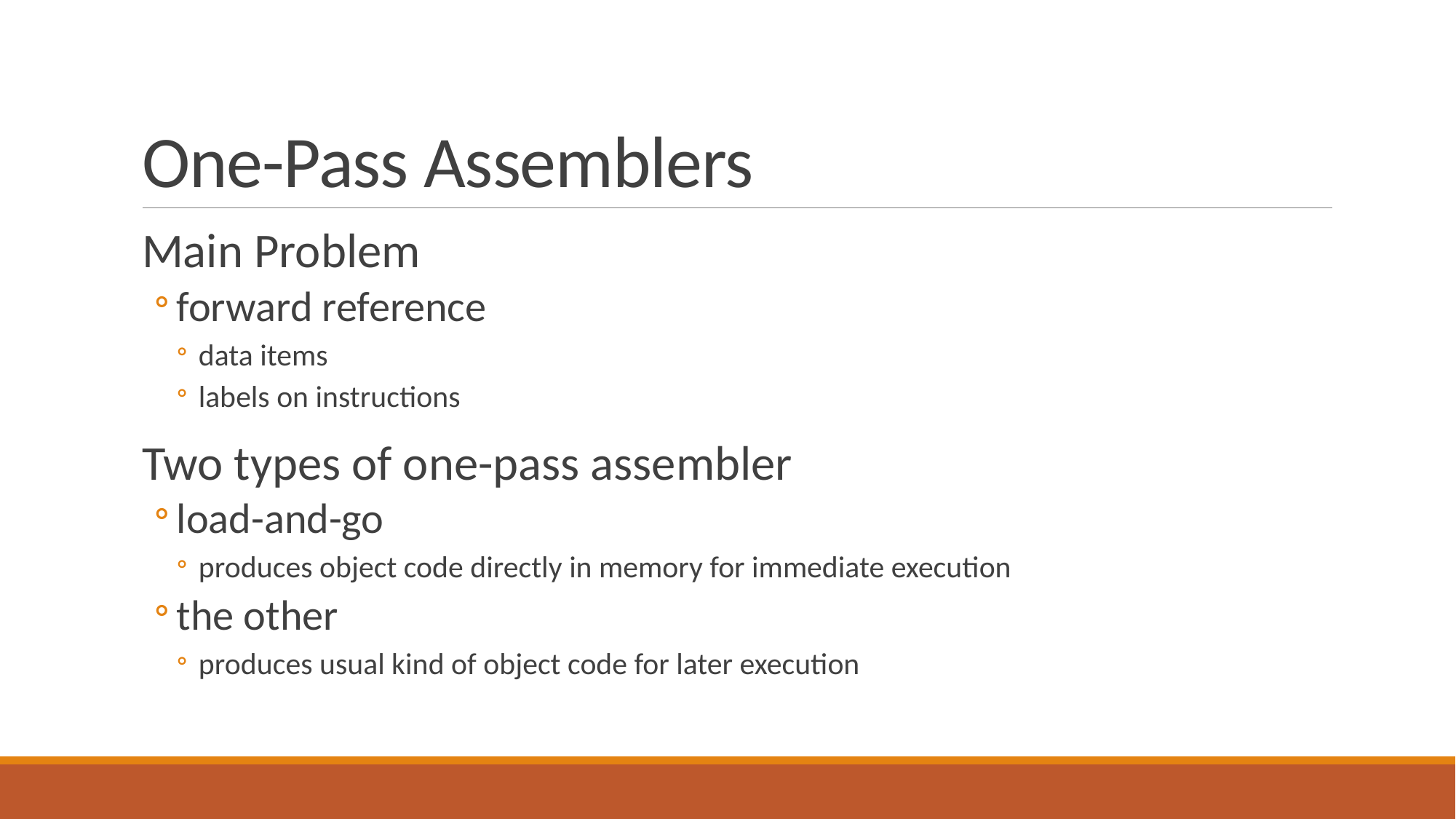

# One-Pass Assemblers
Main Problem
forward reference
data items
labels on instructions
Two types of one-pass assembler
load-and-go
produces object code directly in memory for immediate execution
the other
produces usual kind of object code for later execution